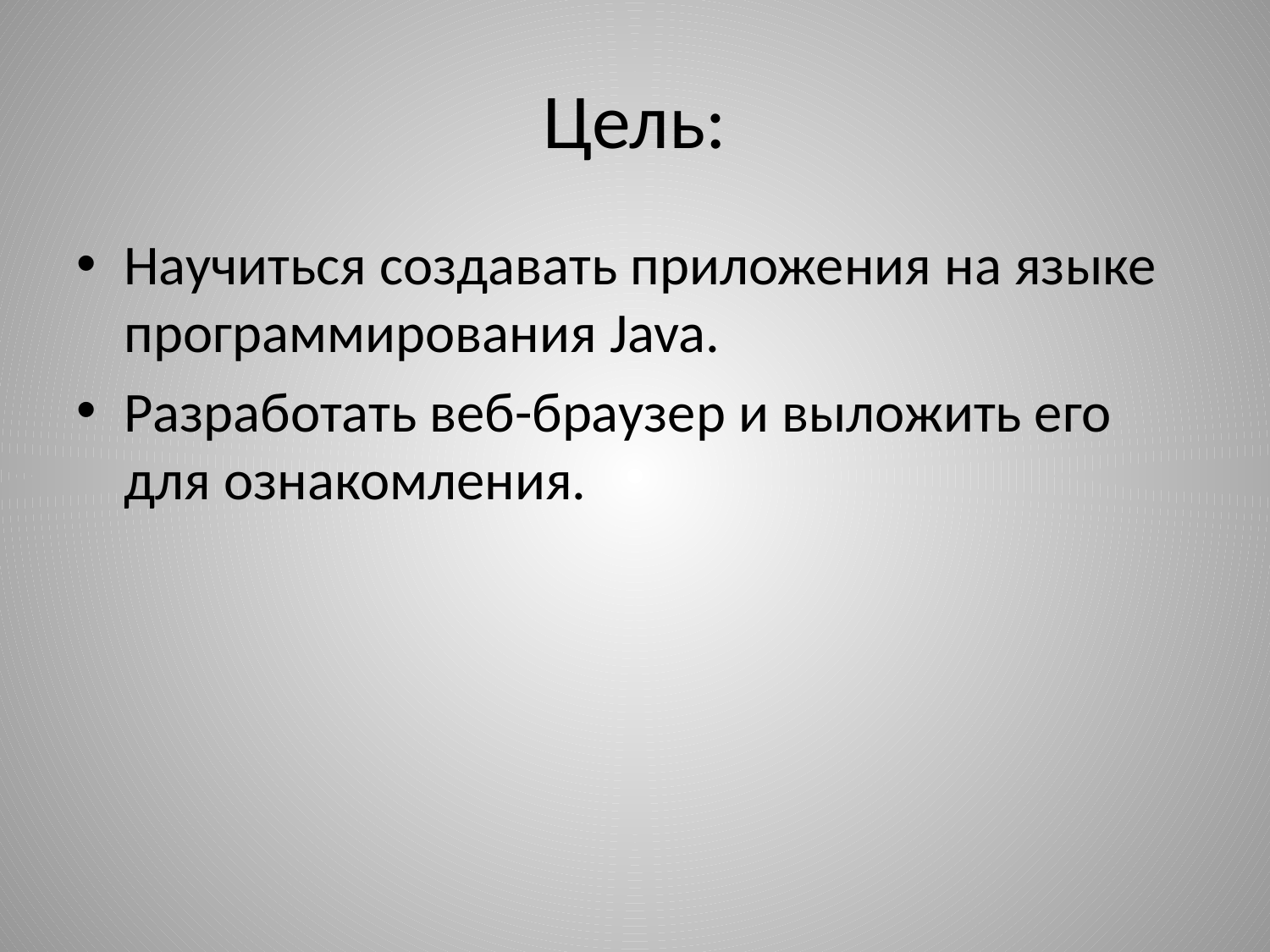

# Цель:
Научиться создавать приложения на языке программирования Java.
Разработать веб-браузер и выложить его для ознакомления.